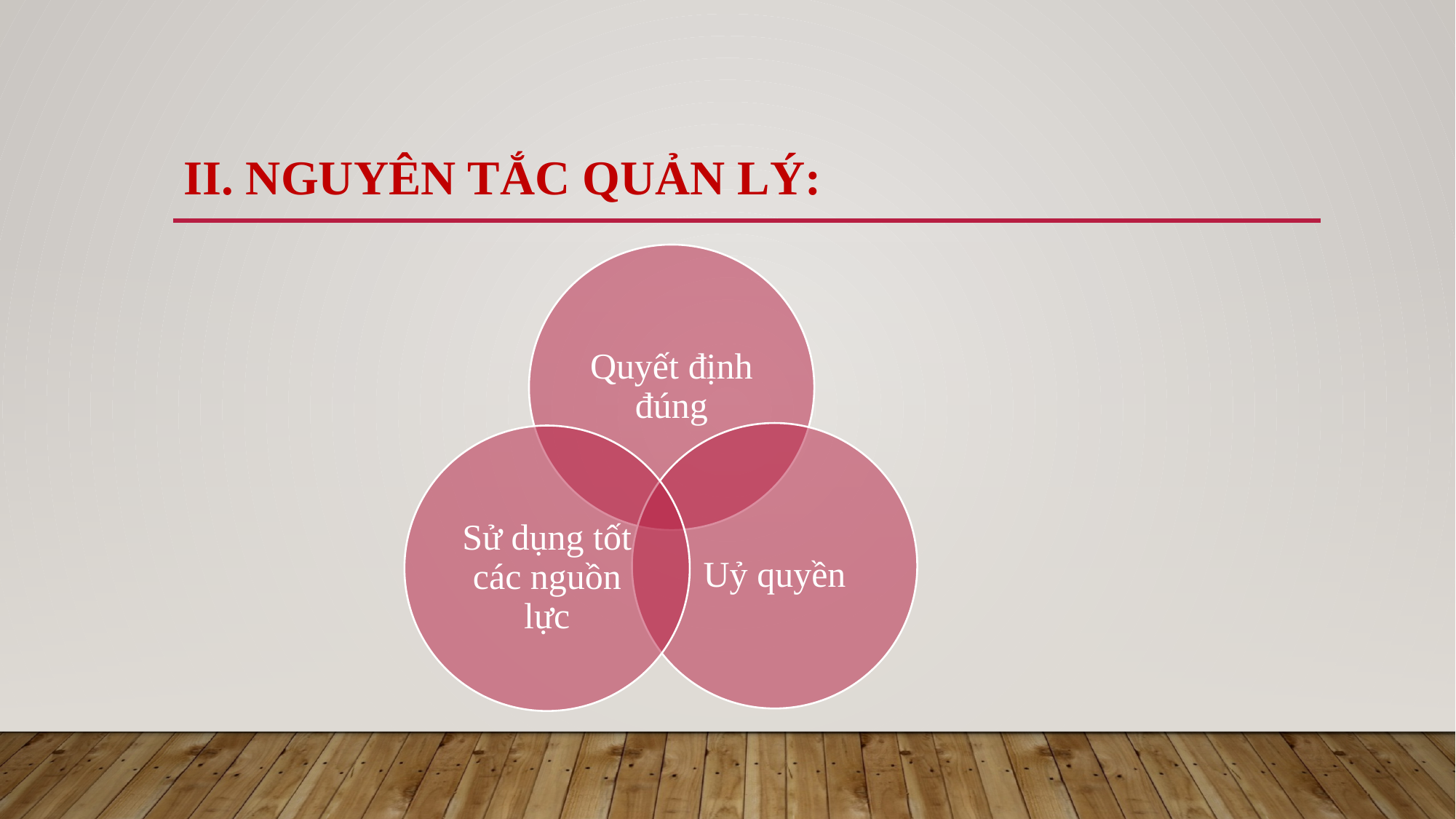

# II. Nguyên tắc quản lý:

Quyết định đúng
Uỷ quyền
Sử dụng tốt các nguồn lực